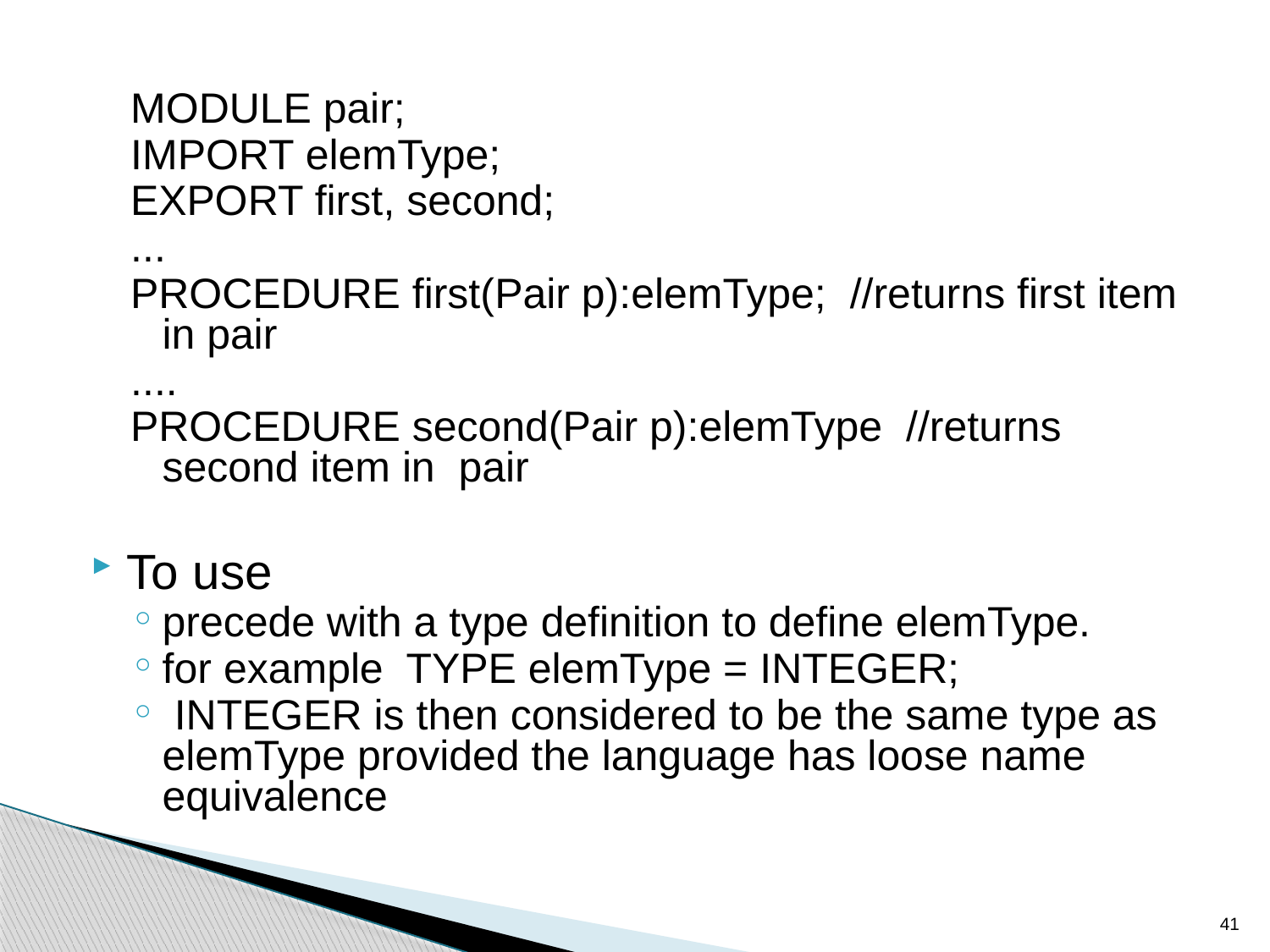

MODULE pair;
IMPORT elemType;
EXPORT first, second;
...
PROCEDURE first(Pair p):elemType;  //returns first item in pair
....
PROCEDURE second(Pair p):elemType  //returns second item in  pair

To use
precede with a type definition to define elemType.
for example  TYPE elemType = INTEGER;
 INTEGER is then considered to be the same type as elemType provided the language has loose name equivalence
41